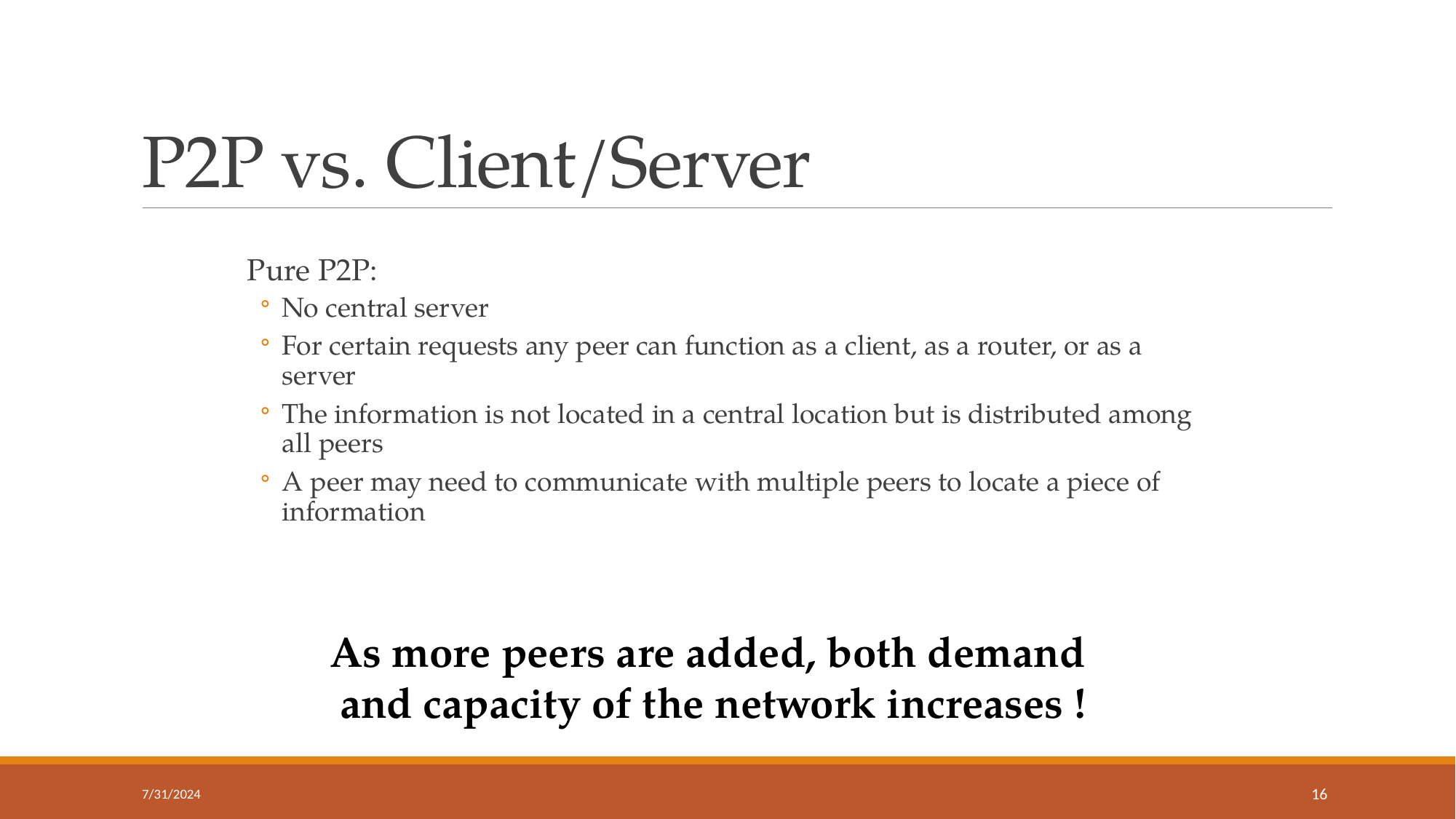

# P2P vs. Client/Server

Pure P2P:
No central server
For certain requests any peer can function as a client, as a router, or as a server
The information is not located in a central location but is distributed among all peers
A peer may need to communicate with multiple peers to locate a piece of information

As more peers are added, both demand
and capacity of the network increases !
7/31/2024
16